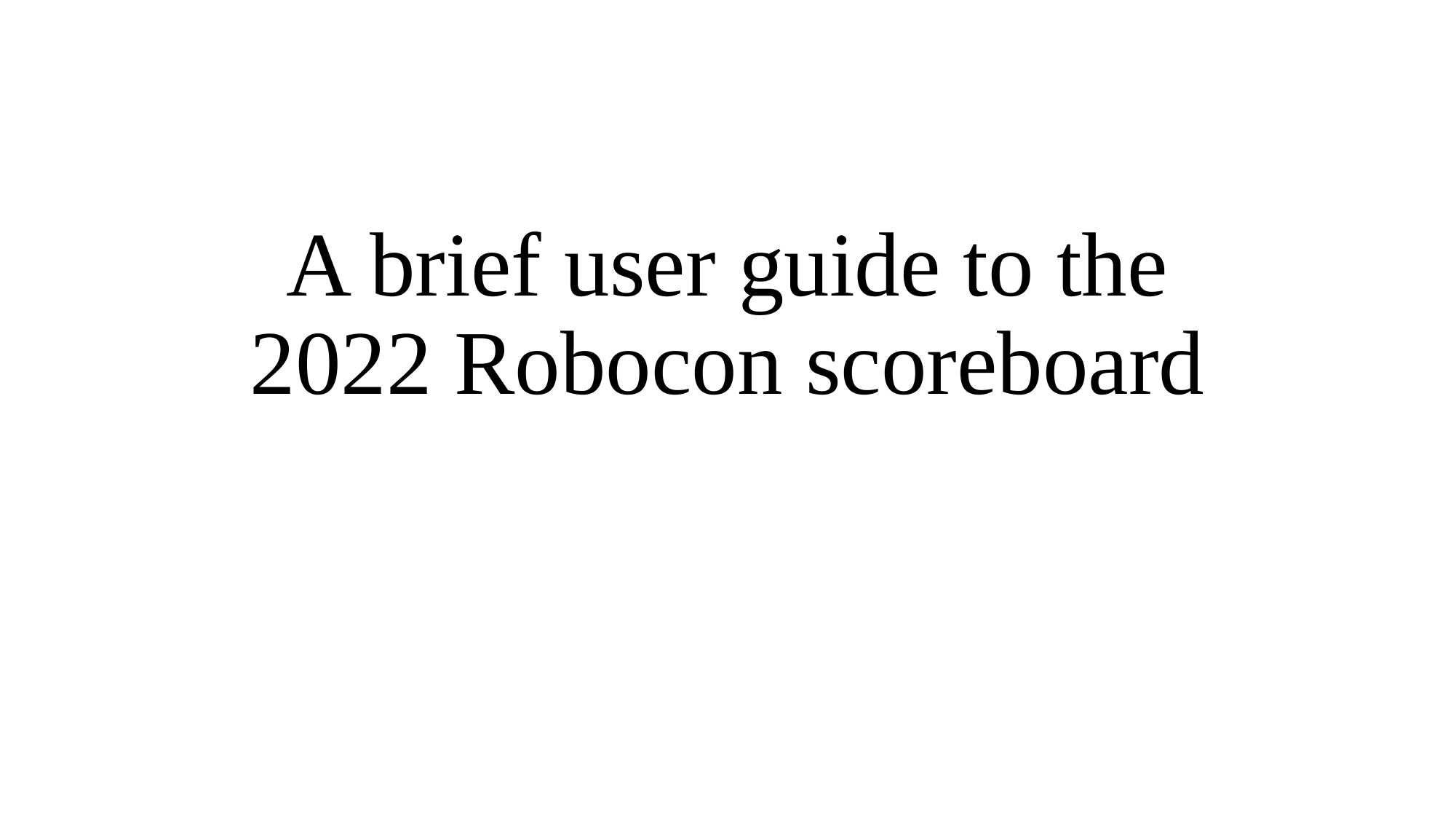

# A brief user guide to the 2022 Robocon scoreboard